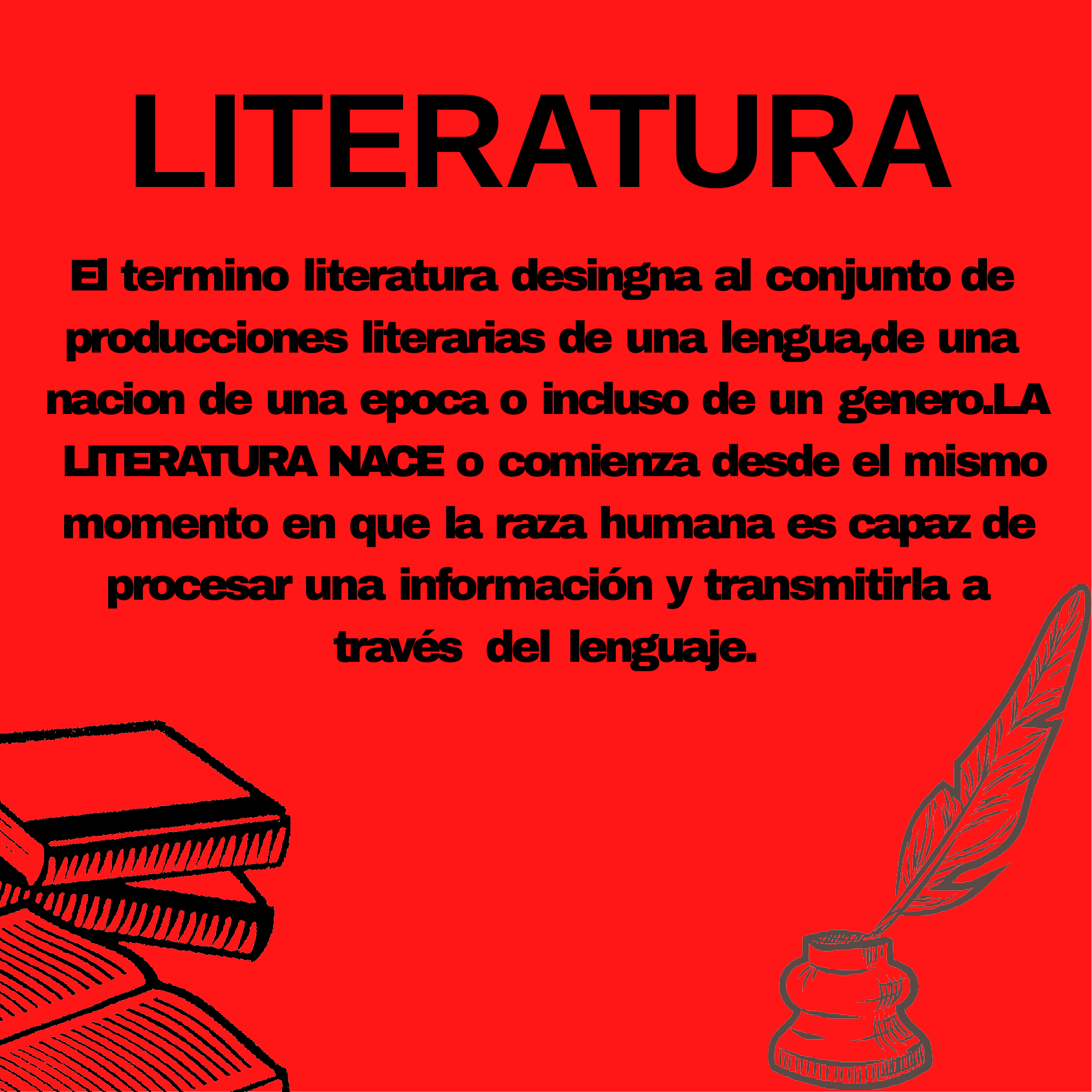

# LITERATURA
El termino literatura desingna al conjunto de  producciones literarias de una lengua,de una  nacion de una epoca o incluso de un genero.LA  LITERATURA NACE o comienza desde el mismo  momento en que la raza humana es capaz de  procesar una información y transmitirla a través  del lenguaje.